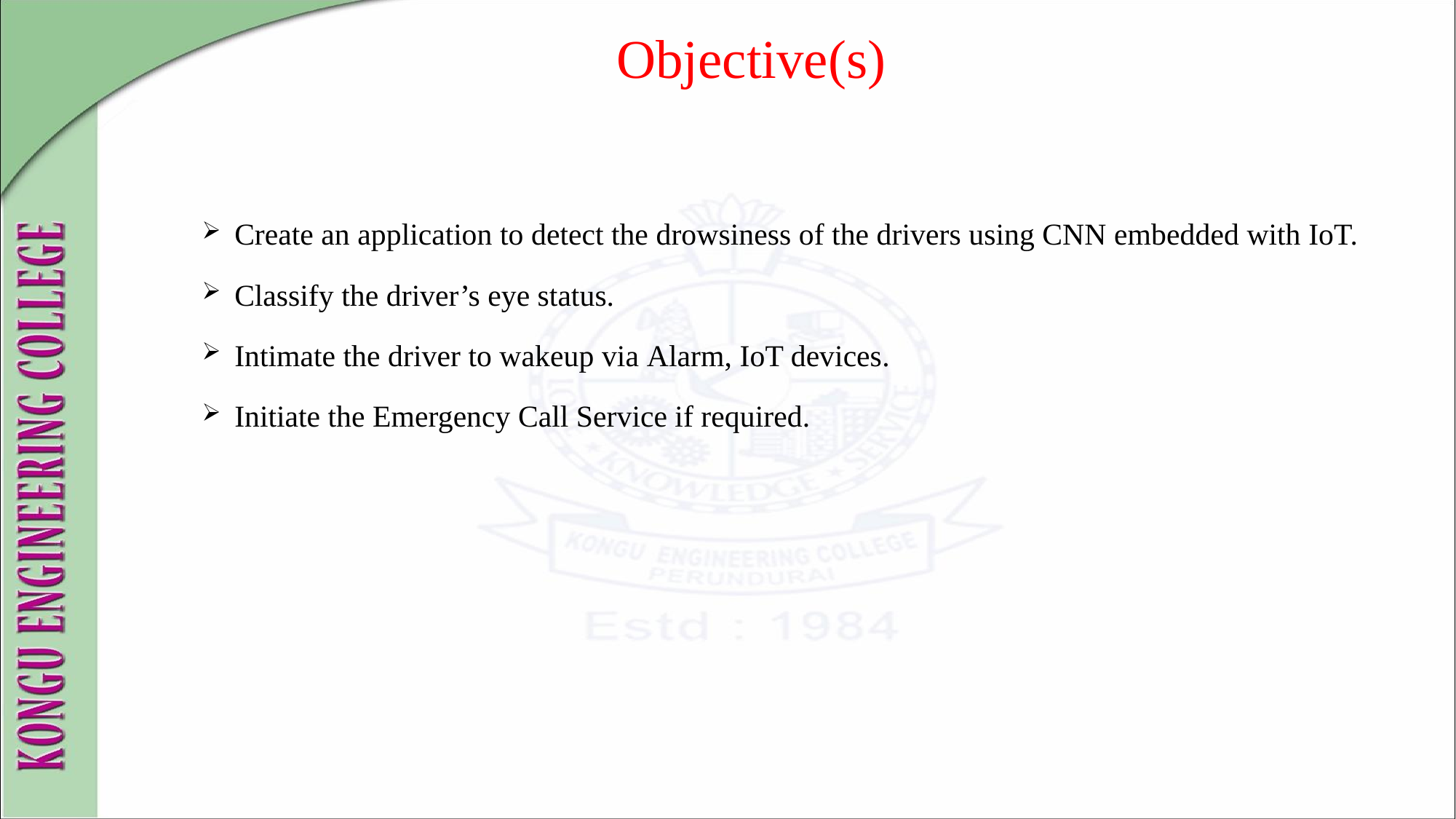

# Objective(s)
Create an application to detect the drowsiness of the drivers using CNN embedded with IoT.
Classify the driver’s eye status.
Intimate the driver to wakeup via Alarm, IoT devices.
Initiate the Emergency Call Service if required.